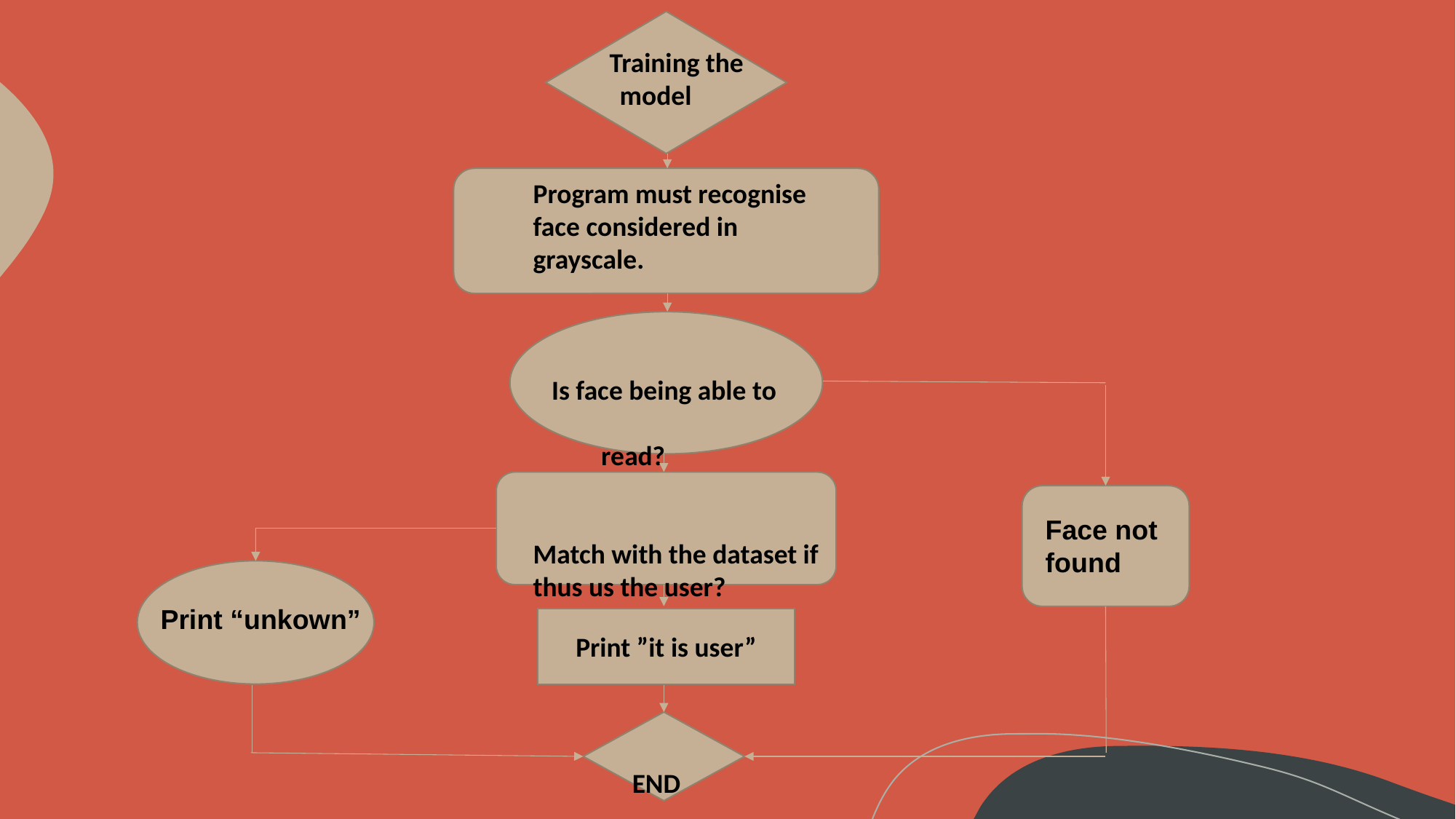

Training the
              model

Program must recognise face considered in grayscale.

   Is face being able to
           read?

Match with the dataset if thus us the user?

                END

Face not found

Print “unkown”
Print ”it is user”